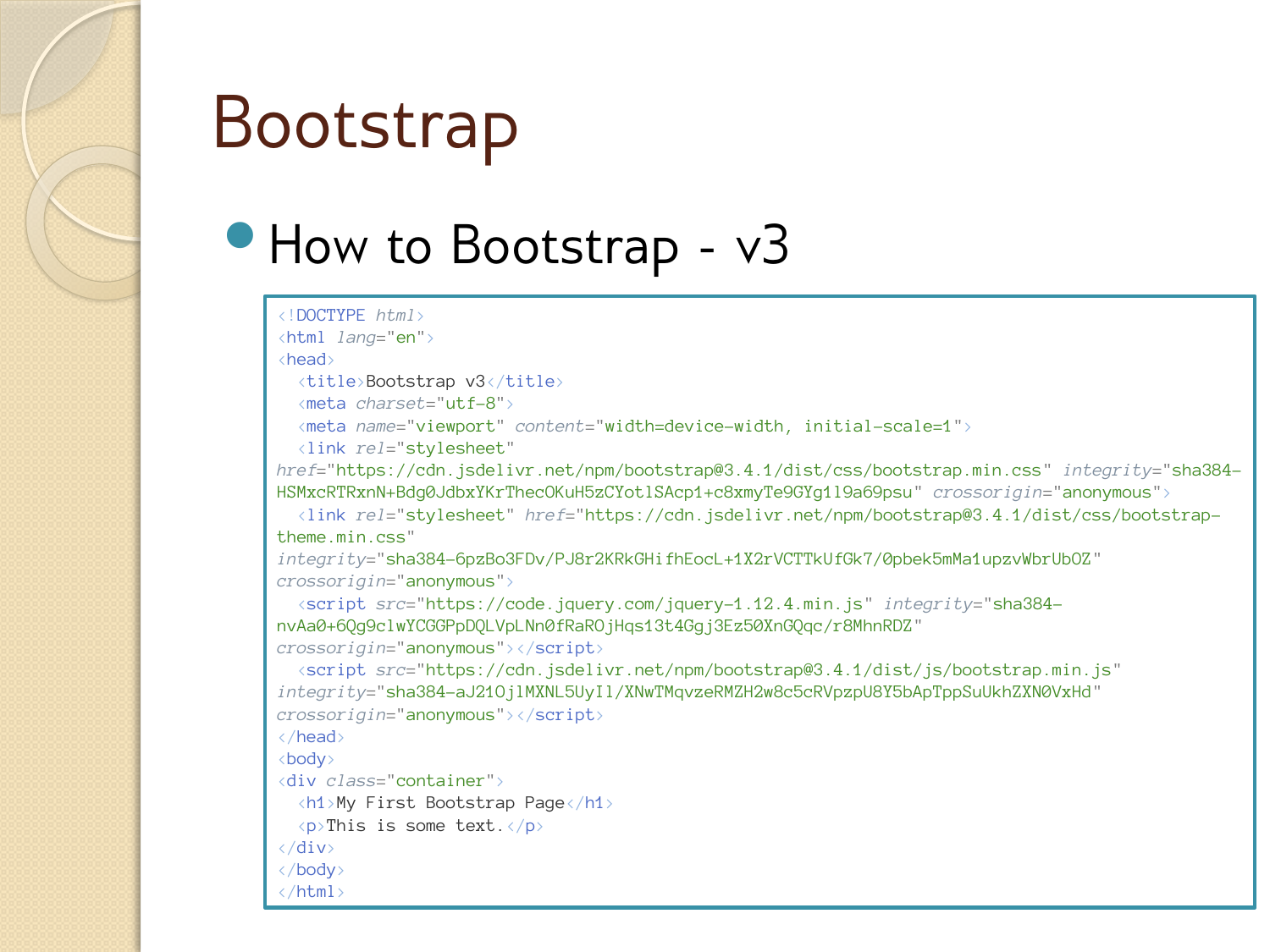

# Bootstrap
How to Bootstrap - v3

<!DOCTYPE html>
<html lang="en">
<head>
  <title>Bootstrap v3</title>
  <meta charset="utf-8">
  <meta name="viewport" content="width=device-width, initial-scale=1">
  <link rel="stylesheet" href="https://cdn.jsdelivr.net/npm/bootstrap@3.4.1/dist/css/bootstrap.min.css" integrity="sha384-HSMxcRTRxnN+Bdg0JdbxYKrThecOKuH5zCYotlSAcp1+c8xmyTe9GYg1l9a69psu" crossorigin="anonymous">
  <link rel="stylesheet" href="https://cdn.jsdelivr.net/npm/bootstrap@3.4.1/dist/css/bootstrap-theme.min.css" integrity="sha384-6pzBo3FDv/PJ8r2KRkGHifhEocL+1X2rVCTTkUfGk7/0pbek5mMa1upzvWbrUbOZ" crossorigin="anonymous">
  <script src="https://code.jquery.com/jquery-1.12.4.min.js" integrity="sha384-nvAa0+6Qg9clwYCGGPpDQLVpLNn0fRaROjHqs13t4Ggj3Ez50XnGQqc/r8MhnRDZ" crossorigin="anonymous"></script>
  <script src="https://cdn.jsdelivr.net/npm/bootstrap@3.4.1/dist/js/bootstrap.min.js" integrity="sha384-aJ21OjlMXNL5UyIl/XNwTMqvzeRMZH2w8c5cRVpzpU8Y5bApTppSuUkhZXN0VxHd" crossorigin="anonymous"></script>
</head>
<body>
<div class="container">
  <h1>My First Bootstrap Page</h1>
  <p>This is some text.</p>
</div>
</body>
</html>